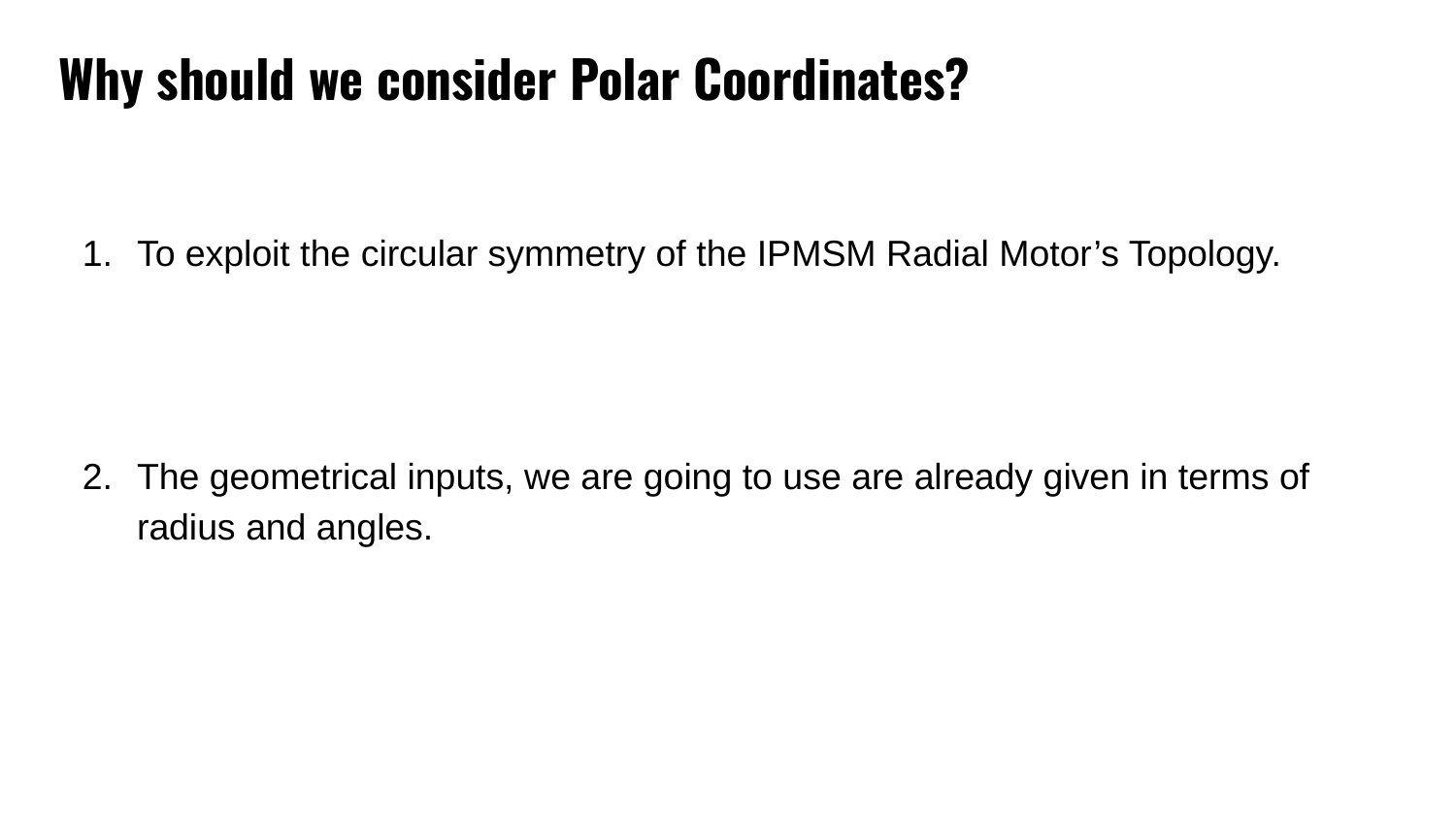

# Why should we consider Polar Coordinates?
To exploit the circular symmetry of the IPMSM Radial Motor’s Topology.

The geometrical inputs, we are going to use are already given in terms of radius and angles.